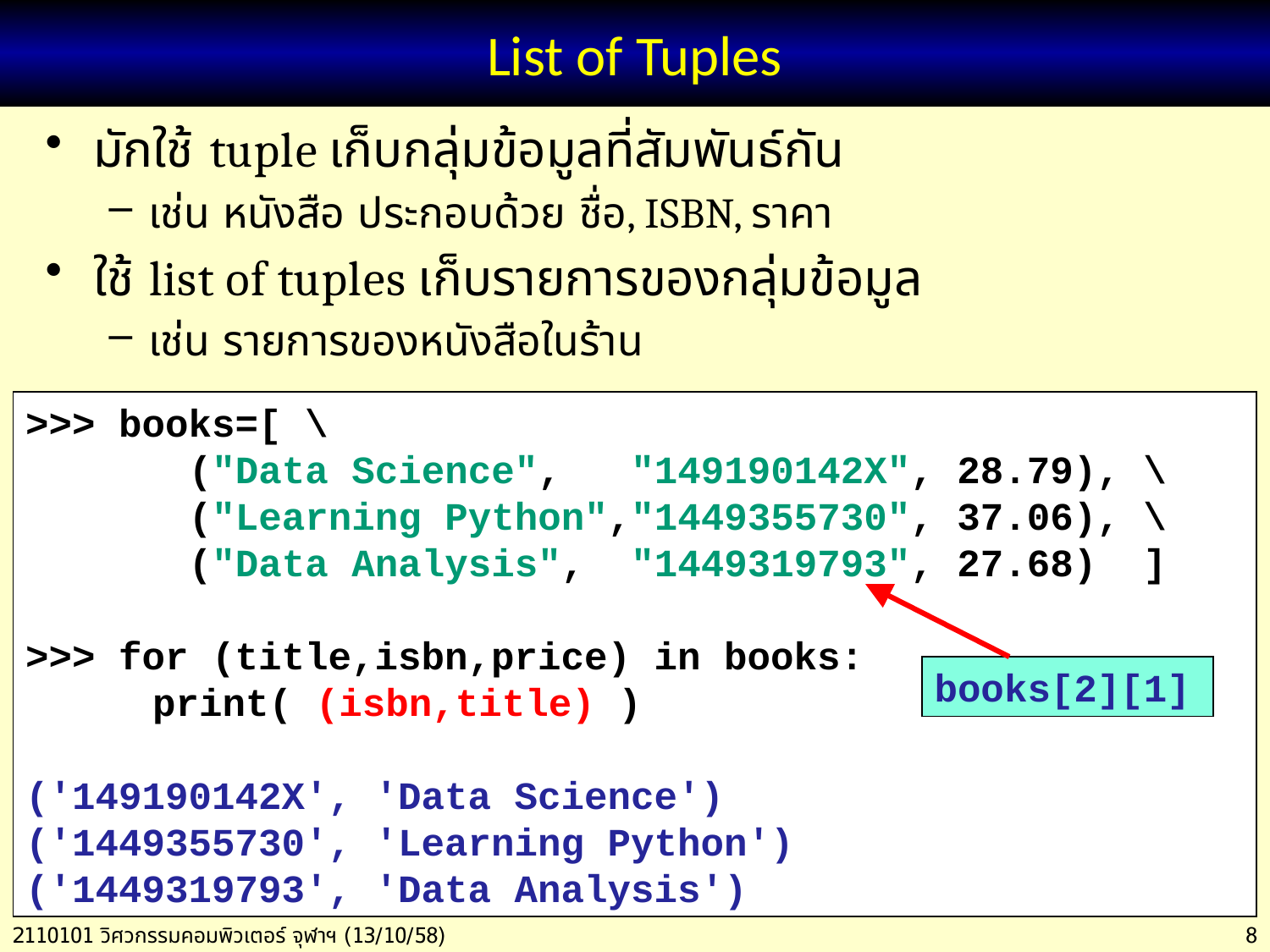

# List of Tuples
มักใช้ tuple เก็บกลุ่มข้อมูลที่สัมพันธ์กัน
เช่น หนังสือ ประกอบด้วย ชื่อ, ISBN, ราคา
ใช้ list of tuples เก็บรายการของกลุ่มข้อมูล
เช่น รายการของหนังสือในร้าน
>>> books=[ \
       ("Data Science",   "149190142X", 28.79), \
       ("Learning Python","1449355730", 37.06), \
       ("Data Analysis",  "1449319793", 27.68)  ]

>>> for (title,isbn,price) in books:
	print( (isbn,title) )

('149190142X', 'Data Science')
('1449355730', 'Learning Python')
('1449319793', 'Data Analysis')
books[2][1]